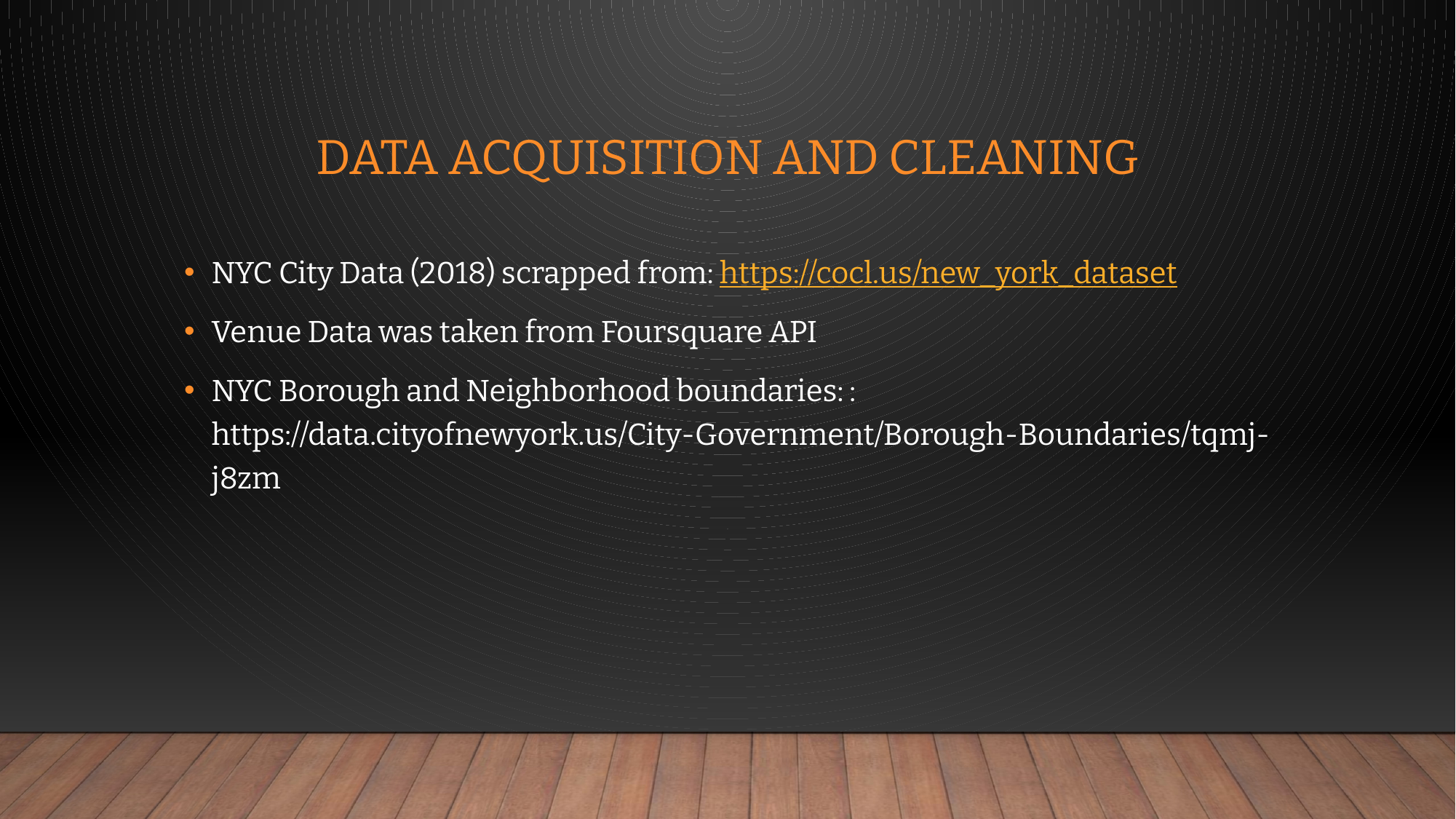

# Data acquisition and cleaning
NYC City Data (2018) scrapped from: https://cocl.us/new_york_dataset
Venue Data was taken from Foursquare API
NYC Borough and Neighborhood boundaries: : https://data.cityofnewyork.us/City-Government/Borough-Boundaries/tqmj-j8zm